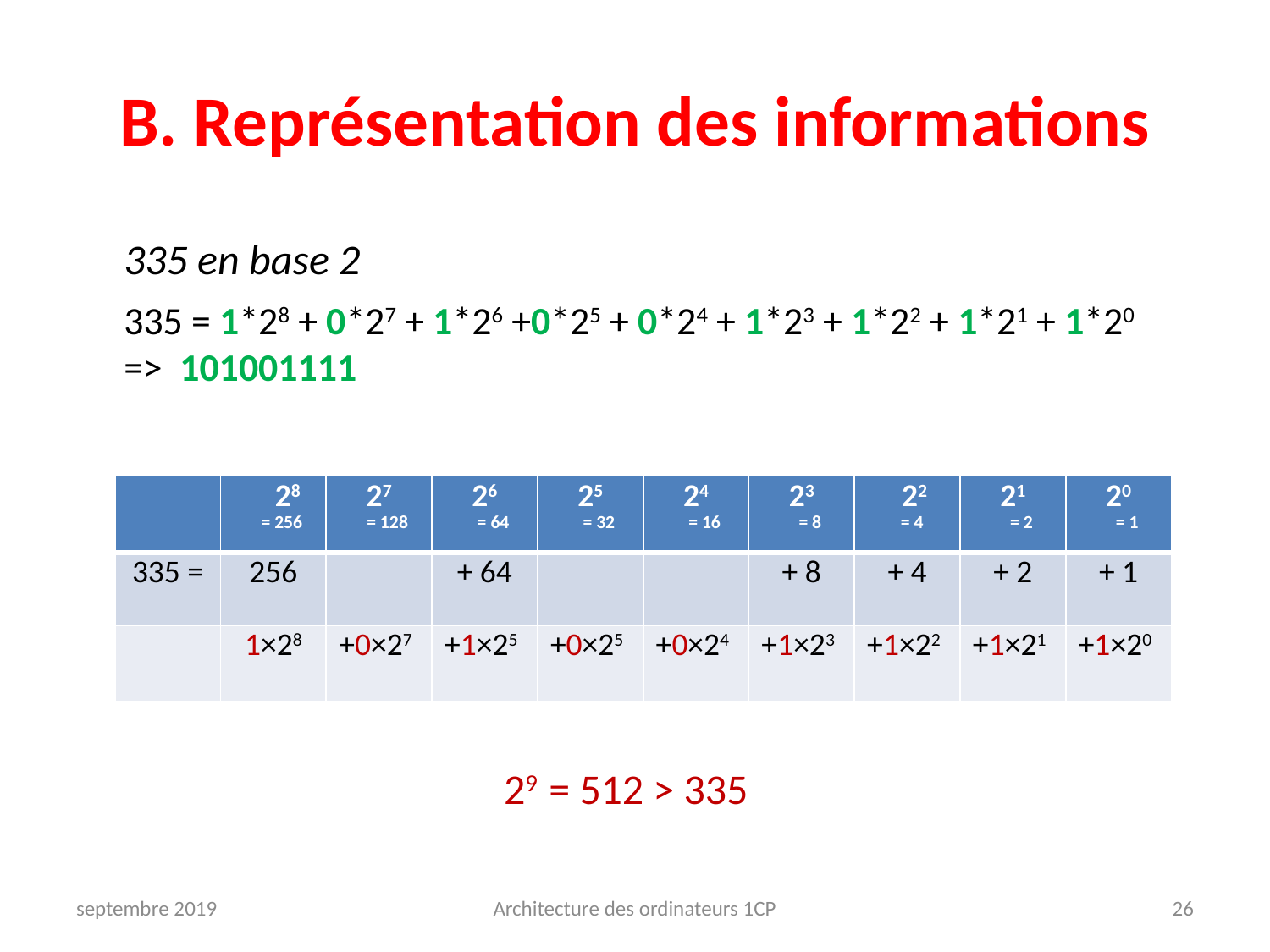

# B. Représentation des informations
	335 en base 2
	335 = 1*28 + 0*27 + 1*26 +0*25 + 0*24 + 1*23 + 1*22 + 1*21 + 1*20   =>  101001111

|  | 28 = 256 | 27 = 128 | 26 = 64 | 25 = 32 | 24 = 16 | 23 = 8 | 22 = 4 | 21 = 2 | 20 = 1 |
| --- | --- | --- | --- | --- | --- | --- | --- | --- | --- |
| 335 = | 256 |  | + 64 |  |  | + 8 | + 4 | + 2 | + 1 |
|  | 1×28 | +0×27 | +1×25 | +0×25 | +0×24 | +1×23 | +1×22 | +1×21 | +1×20 |
 29  = 512 ˃ 335
septembre 2019
Architecture des ordinateurs 1CP
26